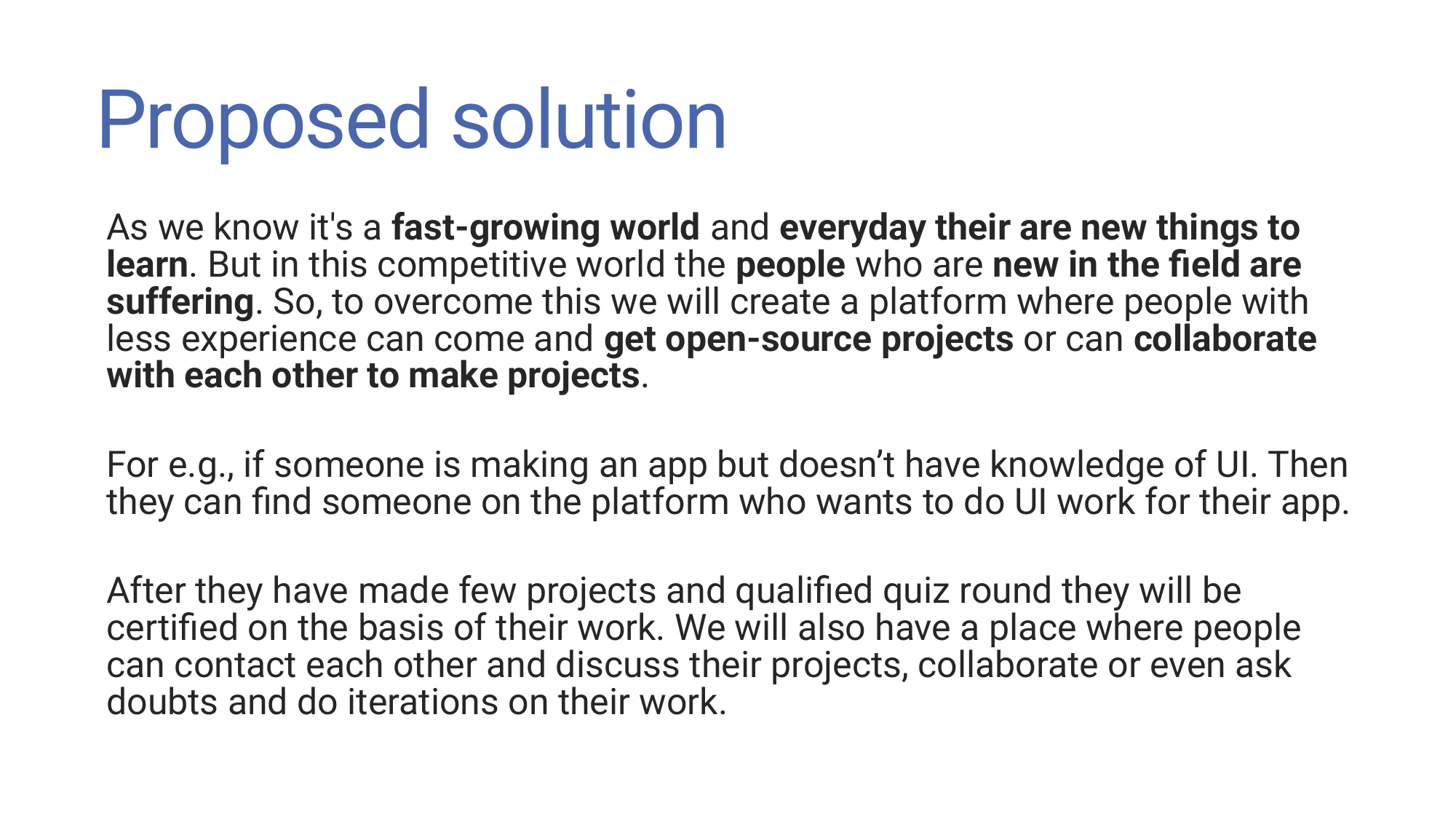

# Proposed solution
As we know it's a fast-growing world and everyday their are new things to learn. But in this competitive world the people who are new in the field are suffering. So, to overcome this we will create a platform where people with less experience can come and get open-source projects or can collaborate with each other to make projects.

For e.g., if someone is making an app but doesn’t have knowledge of UI. Then they can find someone on the platform who wants to do UI work for their app.

After they have made few projects and qualified quiz round they will be certified on the basis of their work. We will also have a place where people can contact each other and discuss their projects, collaborate or even ask doubts and do iterations on their work.